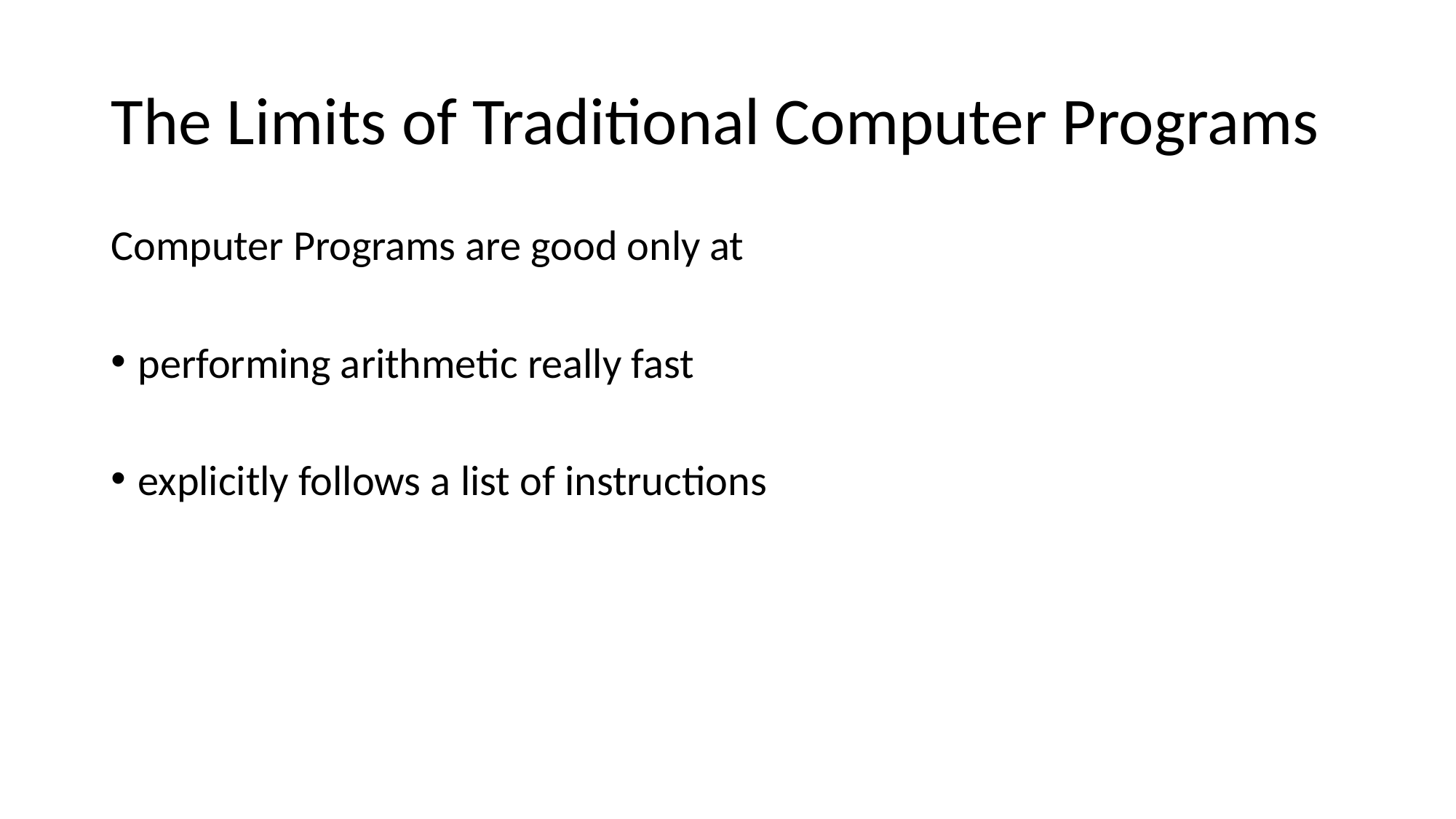

# The Limits of Traditional Computer Programs
Computer Programs are good only at
performing arithmetic really fast
explicitly follows a list of instructions